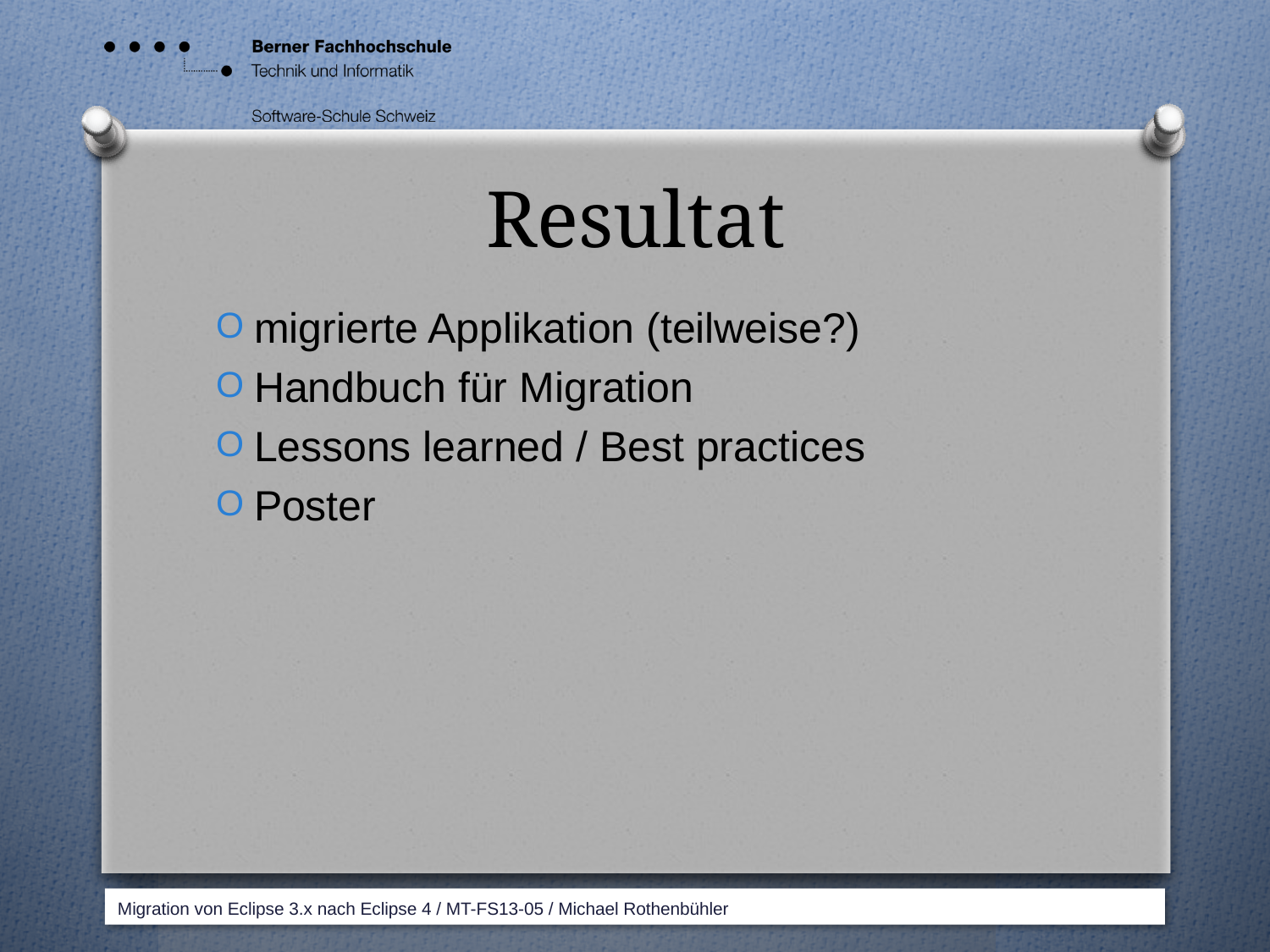

# Resultat
migrierte Applikation (teilweise?)
Handbuch für Migration
Lessons learned / Best practices
Poster